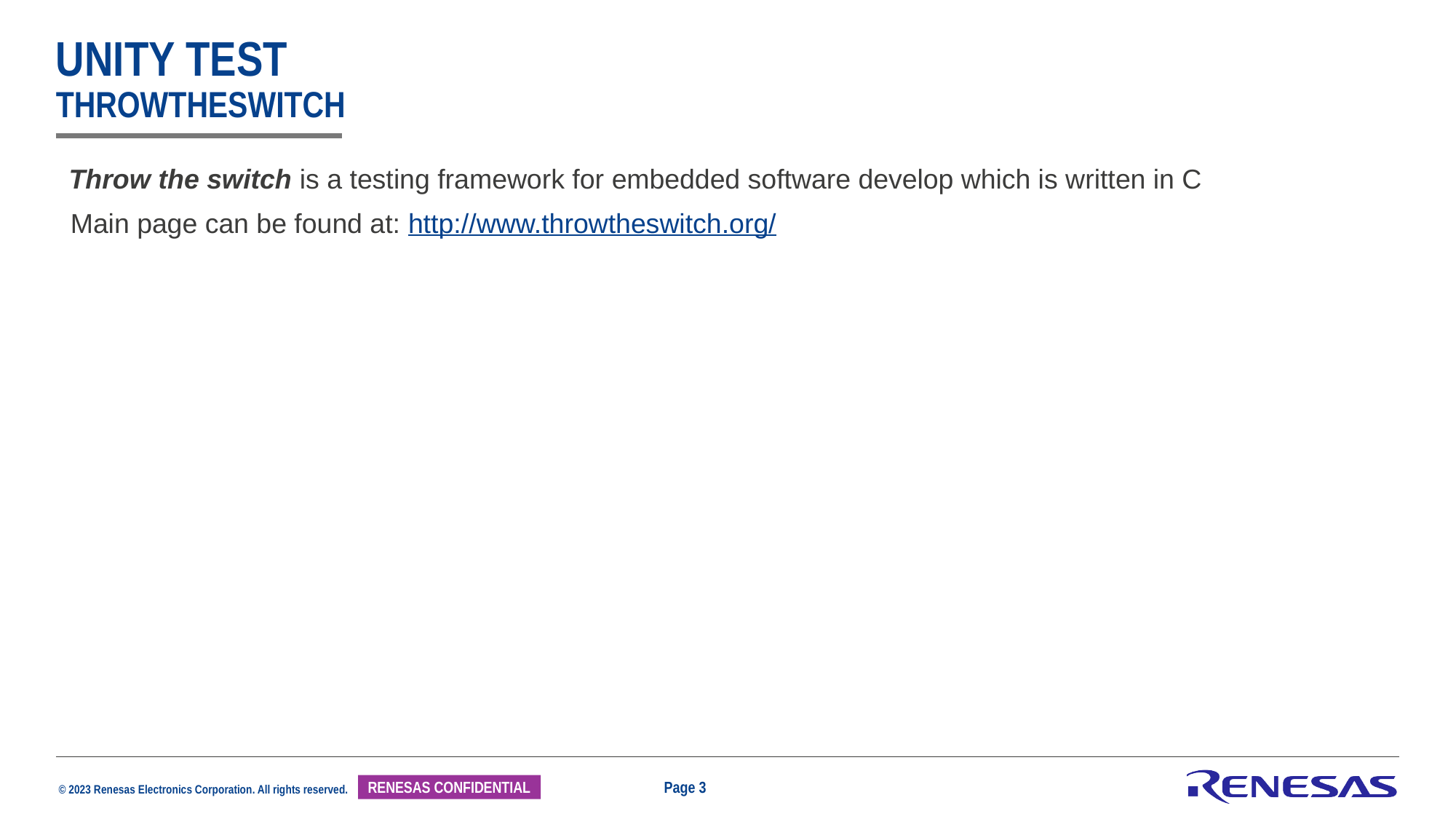

# Unity test ThrowTheSwitch
Throw the switch is a testing framework for embedded software develop which is written in C
Main page can be found at: http://www.throwtheswitch.org/